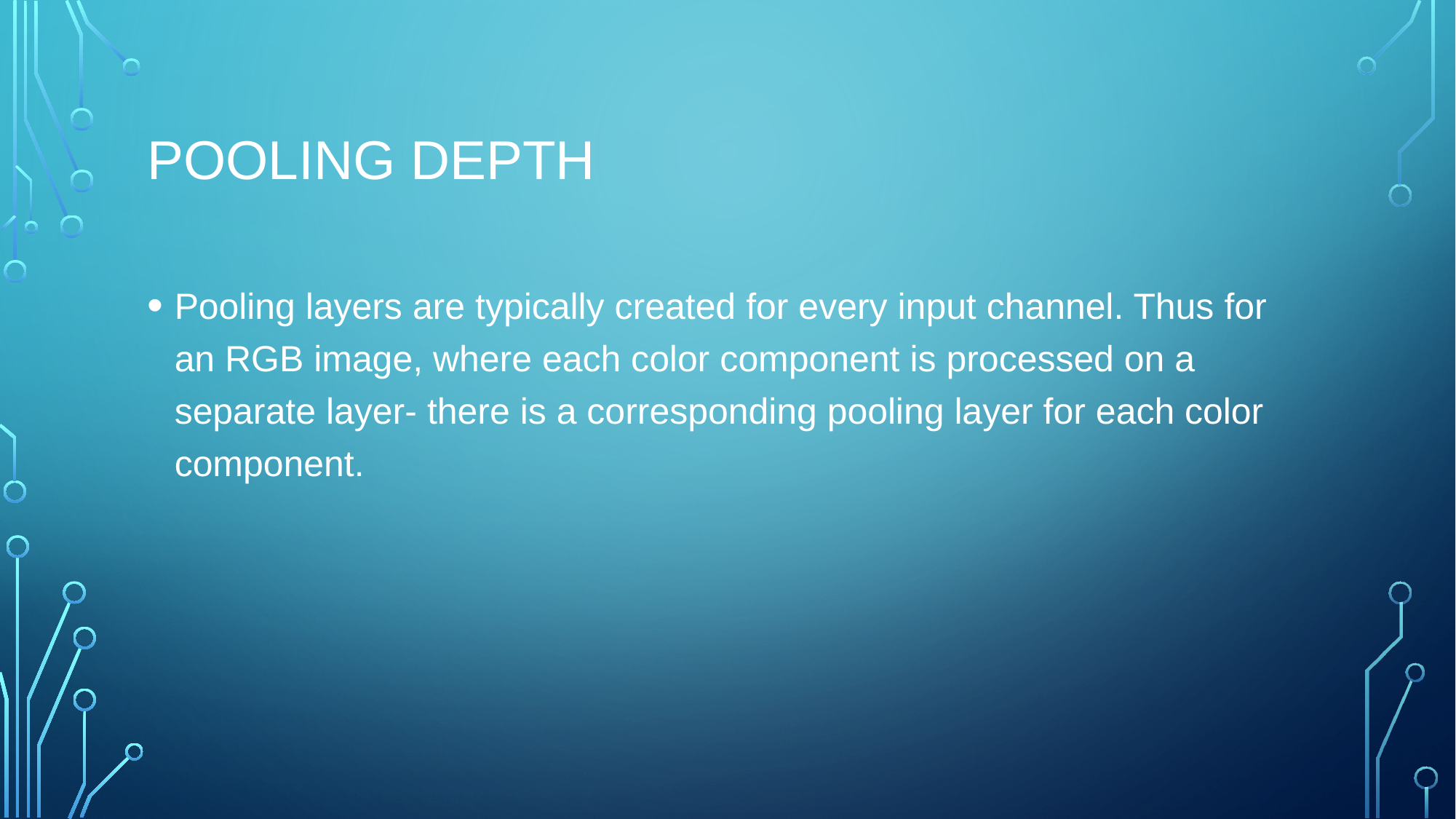

# Pooling Depth
Pooling layers are typically created for every input channel. Thus for an RGB image, where each color component is processed on a separate layer- there is a corresponding pooling layer for each color component.